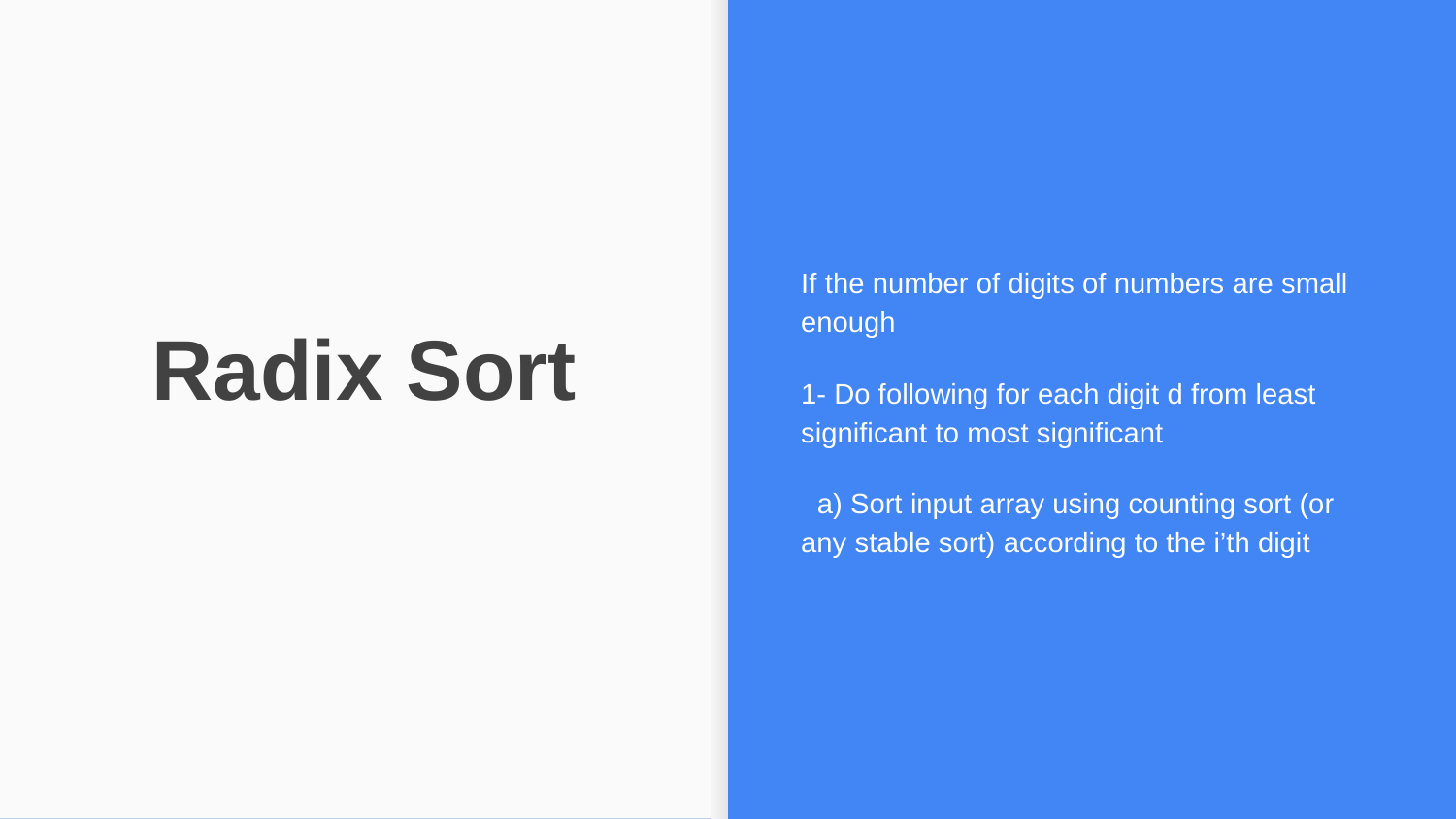

If the number of digits of numbers are small enough
1- Do following for each digit d from least significant to most significant
  a) Sort input array using counting sort (or any stable sort) according to the i’th digit
# Radix Sort